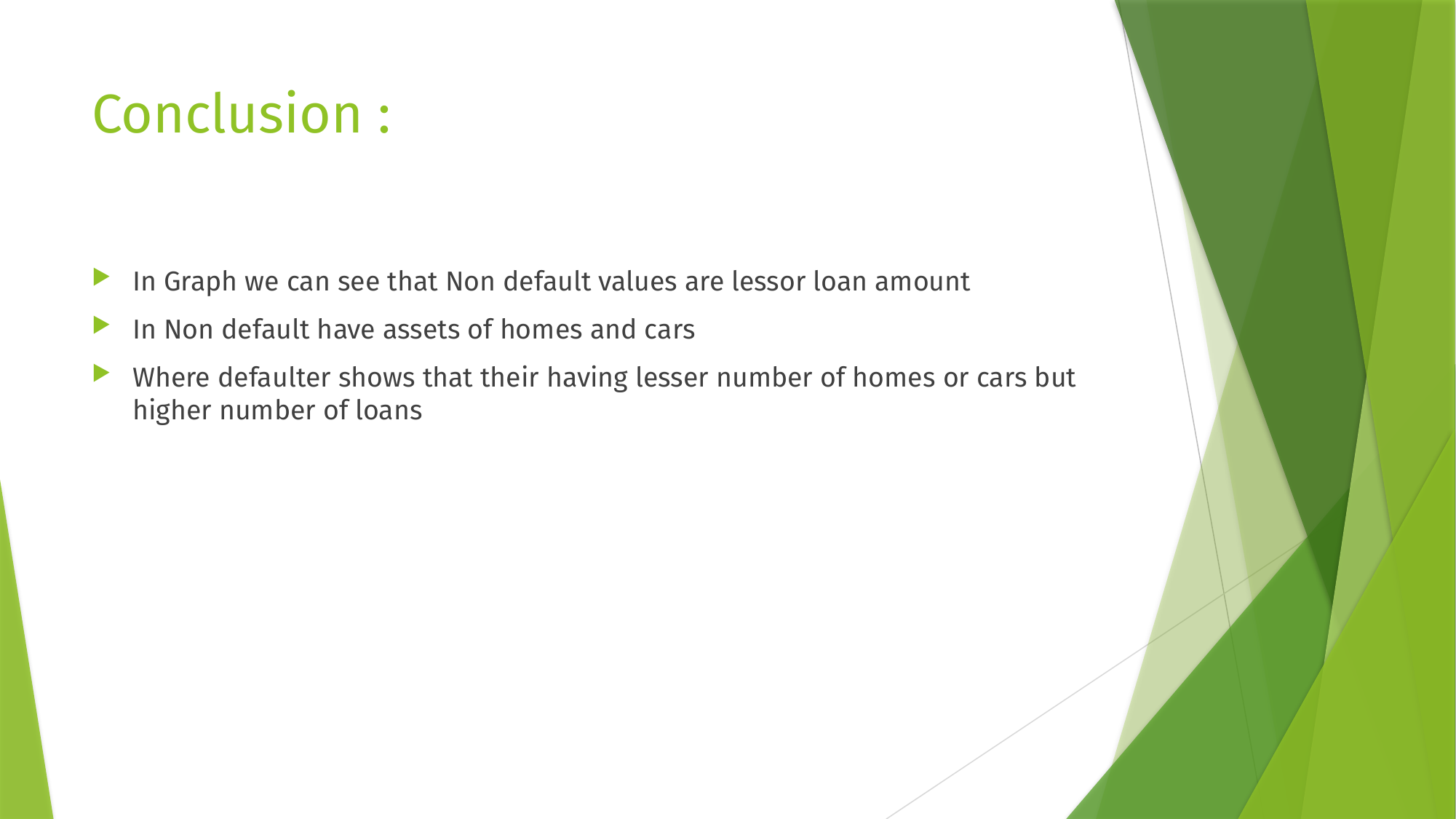

# Conclusion :
In Graph we can see that Non default values are lessor loan amount
In Non default have assets of homes and cars
Where defaulter shows that their having lesser number of homes or cars but higher number of loans